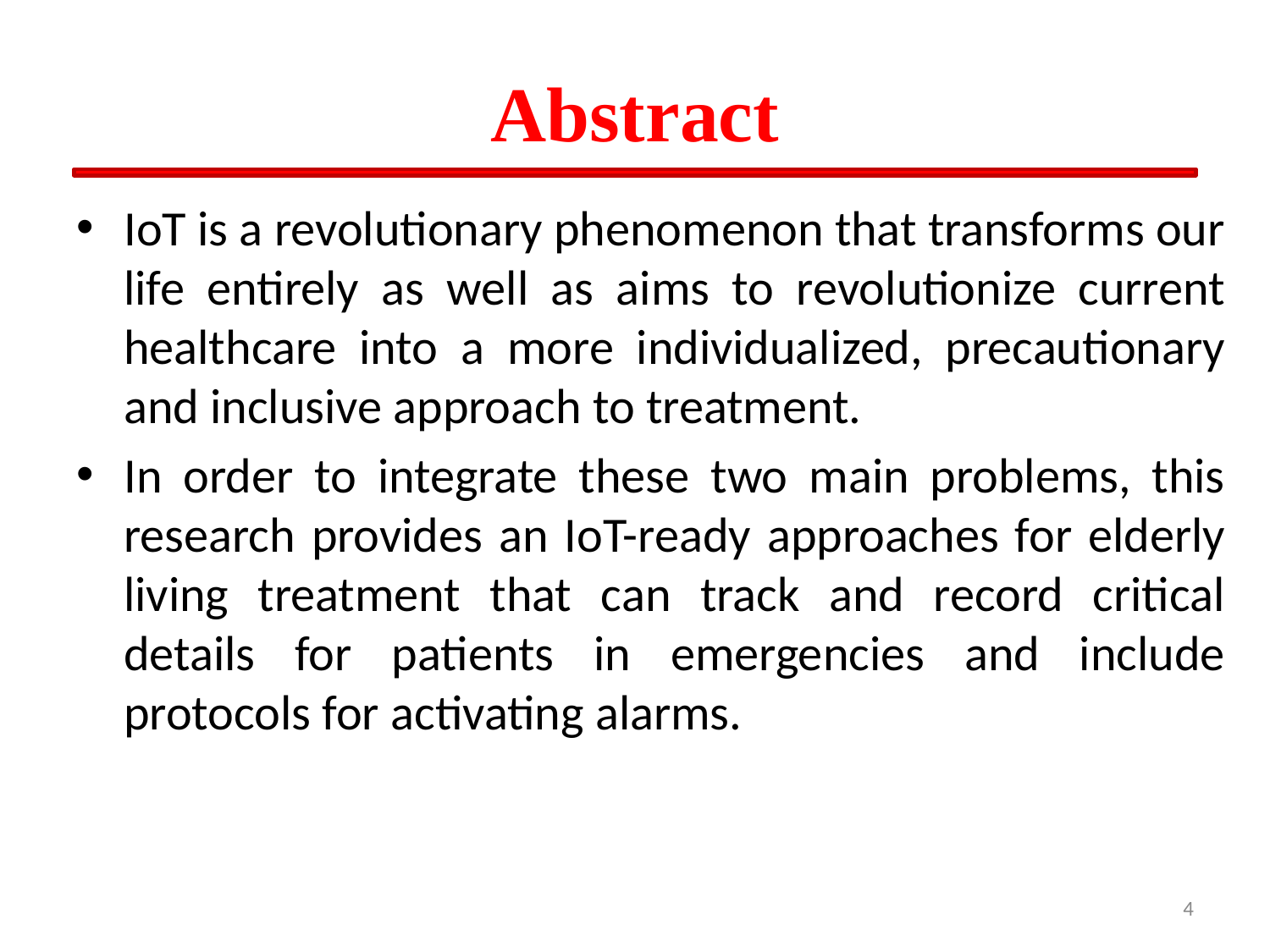

# Abstract

IoT is a revolutionary phenomenon that transforms our life entirely as well as aims to revolutionize current healthcare into a more individualized, precautionary and inclusive approach to treatment.
In order to integrate these two main problems, this research provides an IoT-ready approaches for elderly living treatment that can track and record critical details for patients in emergencies and include protocols for activating alarms.
4